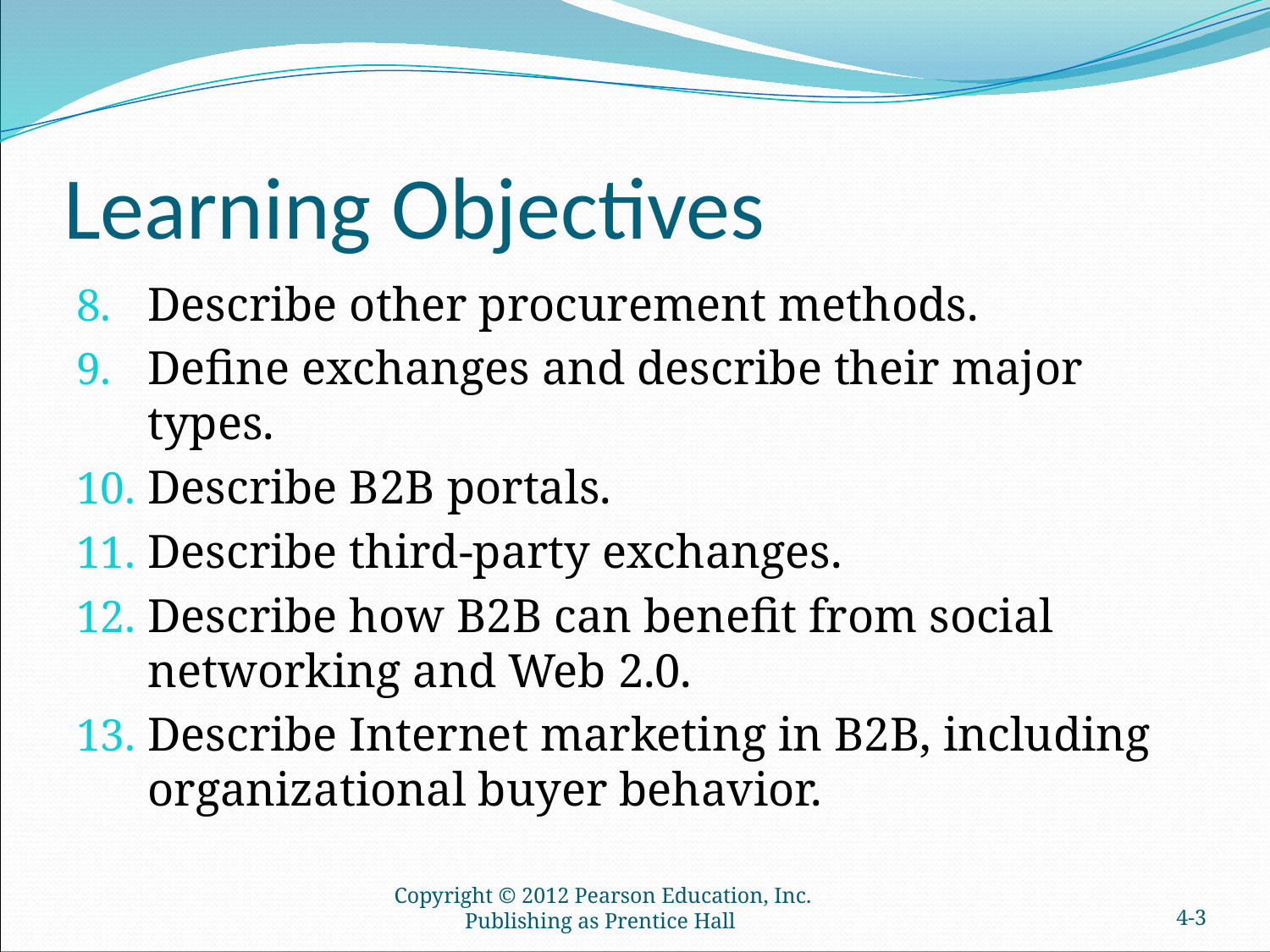

# Learning Objectives
Describe other procurement methods.
Define exchanges and describe their major types.
Describe B2B portals.
Describe third-party exchanges.
Describe how B2B can benefit from social networking and Web 2.0.
Describe Internet marketing in B2B, including organizational buyer behavior.
Copyright © 2012 Pearson Education, Inc. Publishing as Prentice Hall
4-3